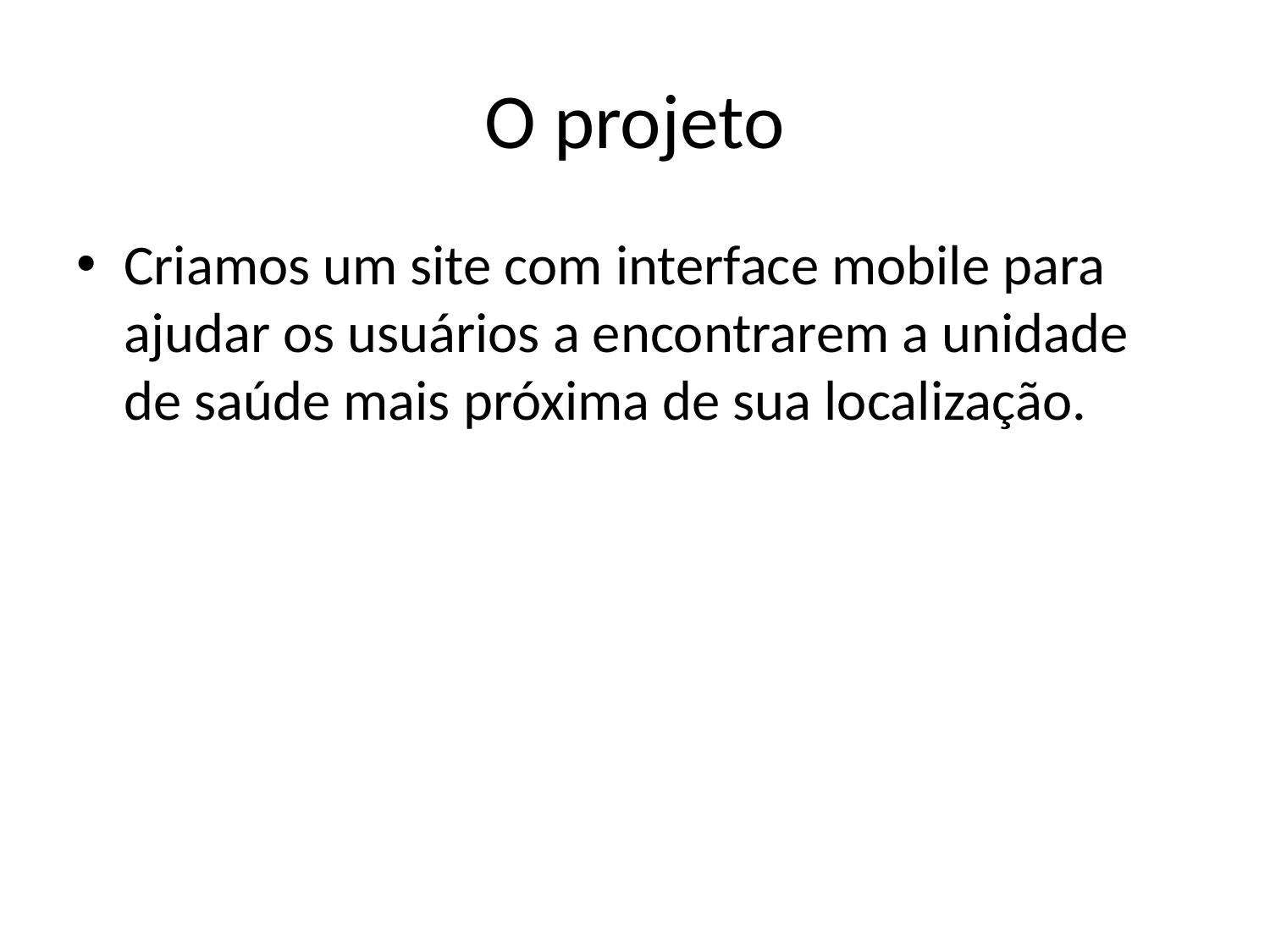

# O projeto
Criamos um site com interface mobile para ajudar os usuários a encontrarem a unidade de saúde mais próxima de sua localização.